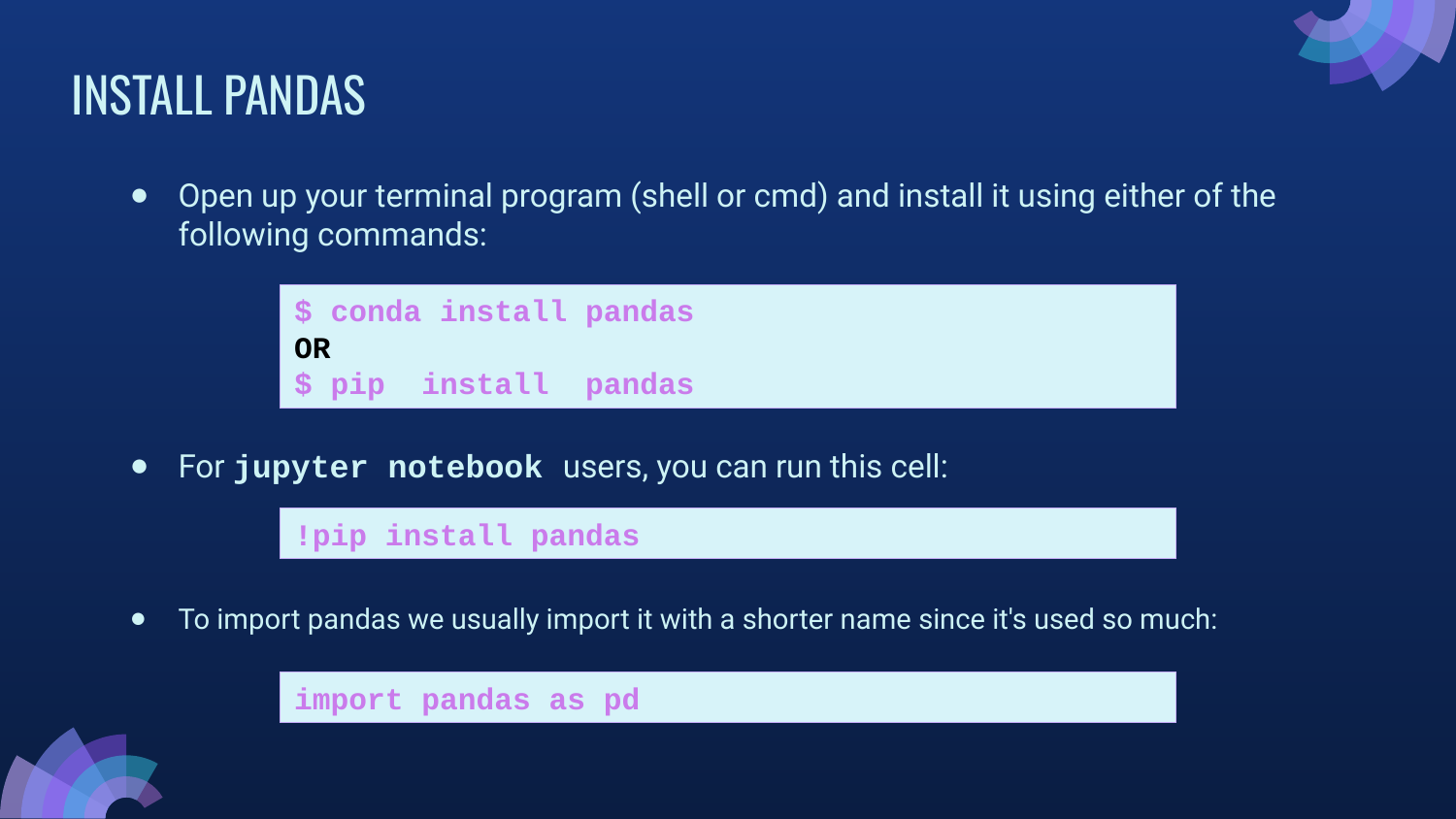

INSTALL PANDAS
Open up your terminal program (shell or cmd) and install it using either of the following commands:

For jupyter notebook users, you can run this cell:

To import pandas we usually import it with a shorter name since it's used so much:

$ conda install pandas
OR
$ pip  install  pandas
!pip install pandas
import pandas as pd